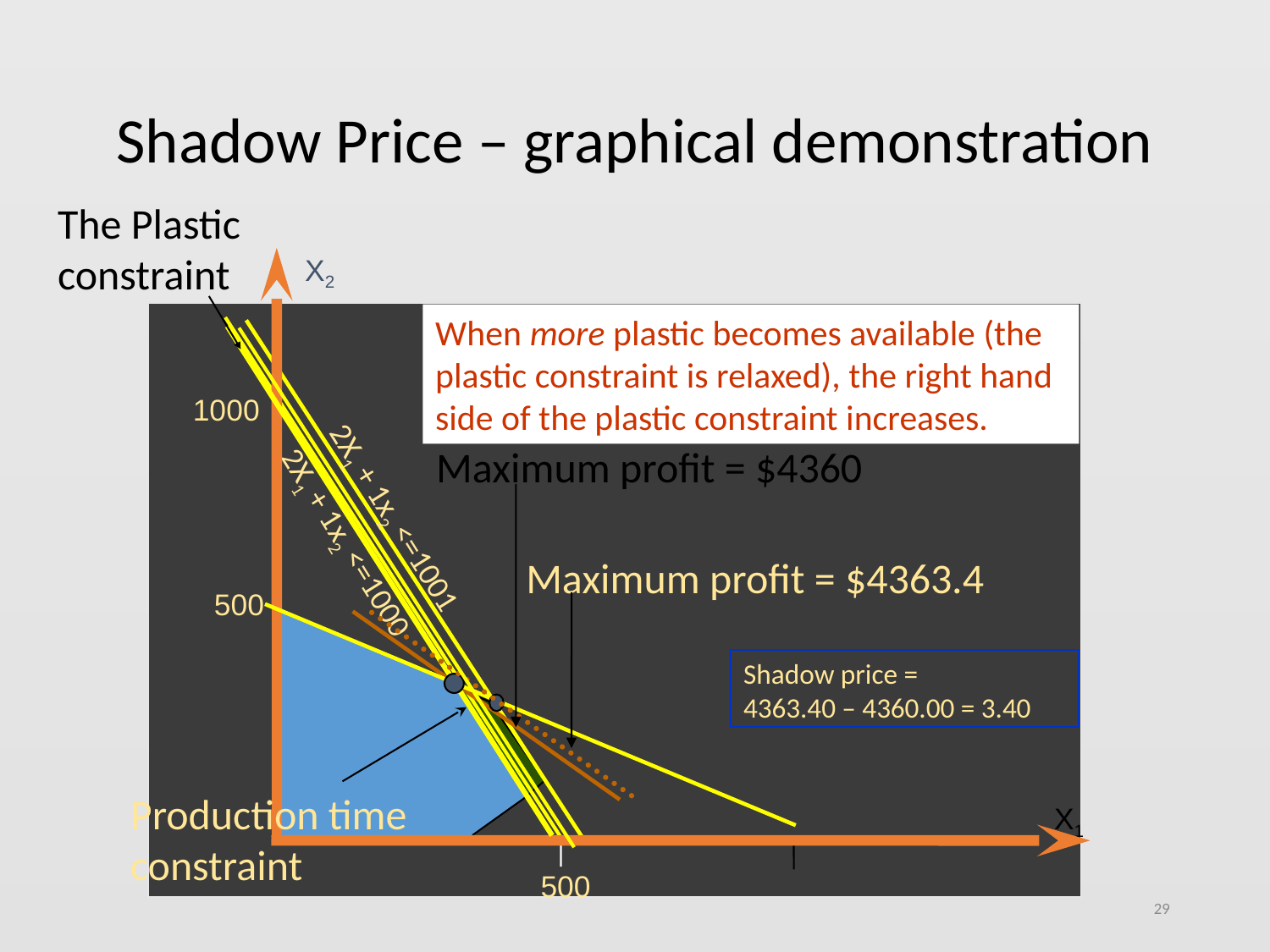

# Shadow Price – graphical demonstration
The Plastic
constraint

X2

When more plastic becomes available (the plastic constraint is relaxed), the right hand side of the plastic constraint increases.

1000
Maximum profit = $4360

2X1 + 1x2 <=1001
2X1 + 1x2 <=1000
Maximum profit = $4363.4

500

Shadow price =
4363.40 – 4360.00 = 3.40

Production time
constraint
X1

500
29